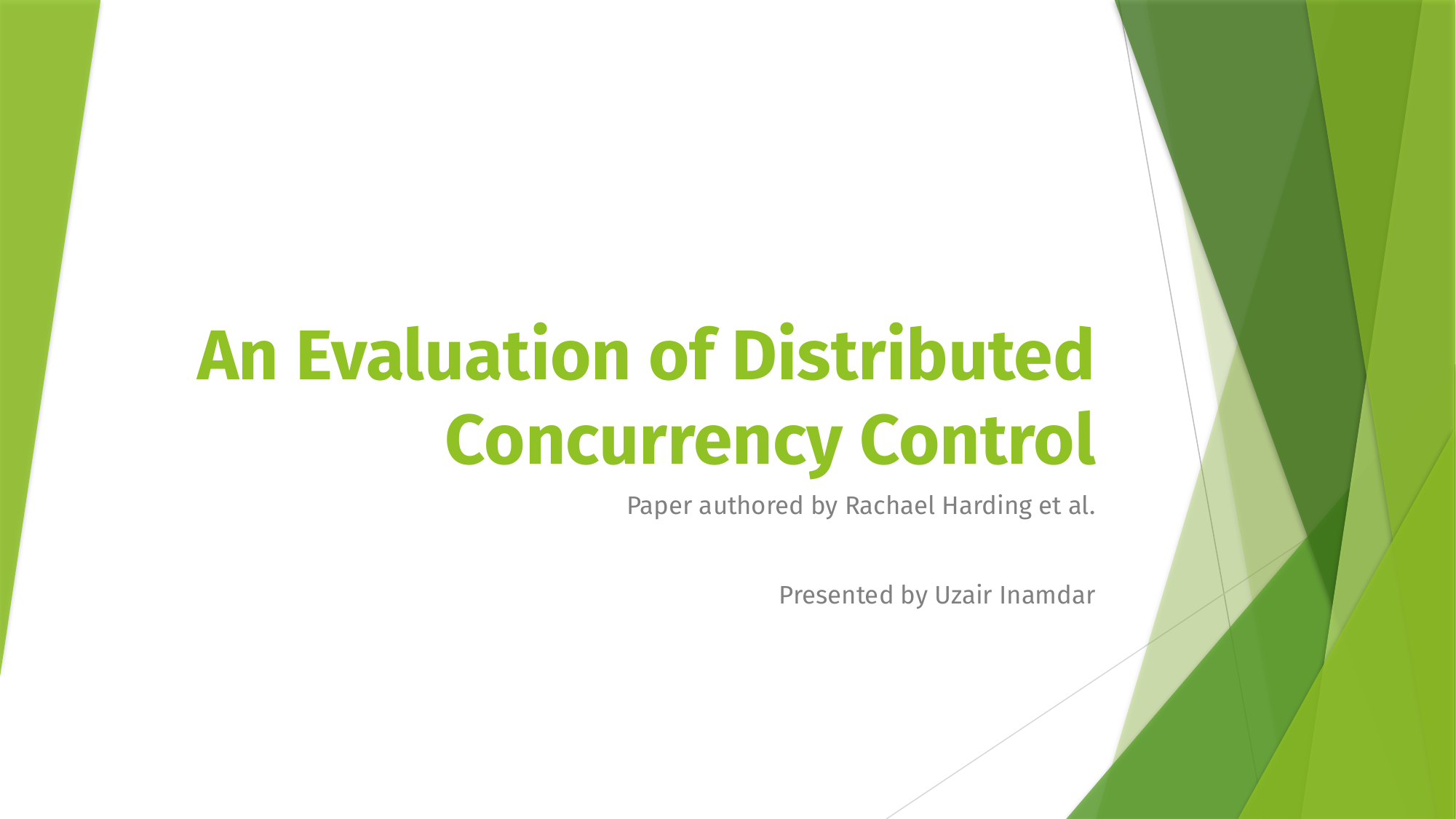

# An Evaluation of Distributed Concurrency Control
Paper authored by Rachael Harding et al.

Presented by Uzair Inamdar